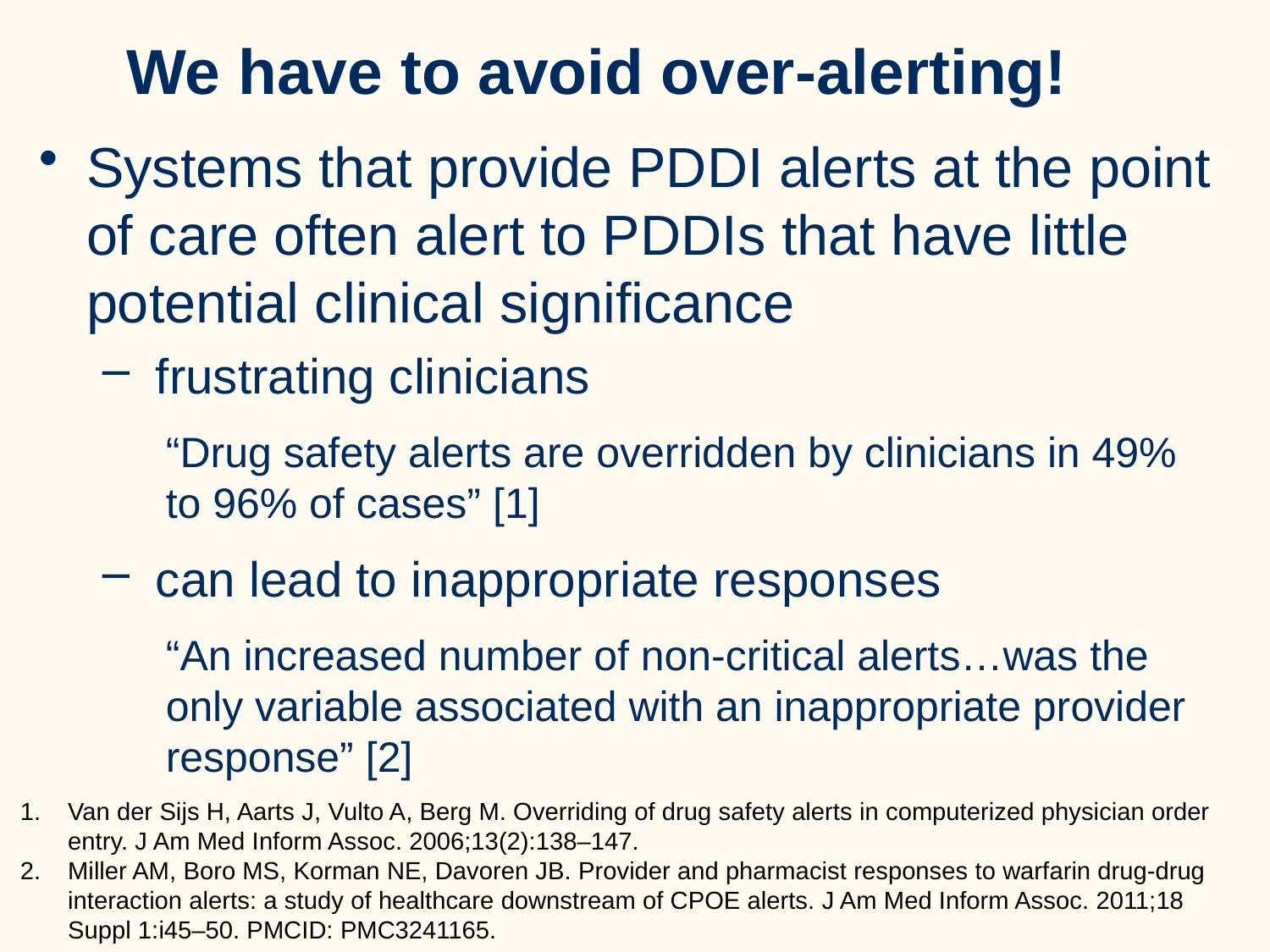

# We have to avoid over-alerting!
Systems that provide PDDI alerts at the point of care often alert to PDDIs that have little potential clinical significance
 frustrating clinicians
“Drug safety alerts are overridden by clinicians in 49% to 96% of cases” [1]
 can lead to inappropriate responses
“An increased number of non-critical alerts…was the only variable associated with an inappropriate provider response” [2]
Van der Sijs H, Aarts J, Vulto A, Berg M. Overriding of drug safety alerts in computerized physician order entry. J Am Med Inform Assoc. 2006;13(2):138–147.
Miller AM, Boro MS, Korman NE, Davoren JB. Provider and pharmacist responses to warfarin drug-drug interaction alerts: a study of healthcare downstream of CPOE alerts. J Am Med Inform Assoc. 2011;18 Suppl 1:i45–50. PMCID: PMC3241165.